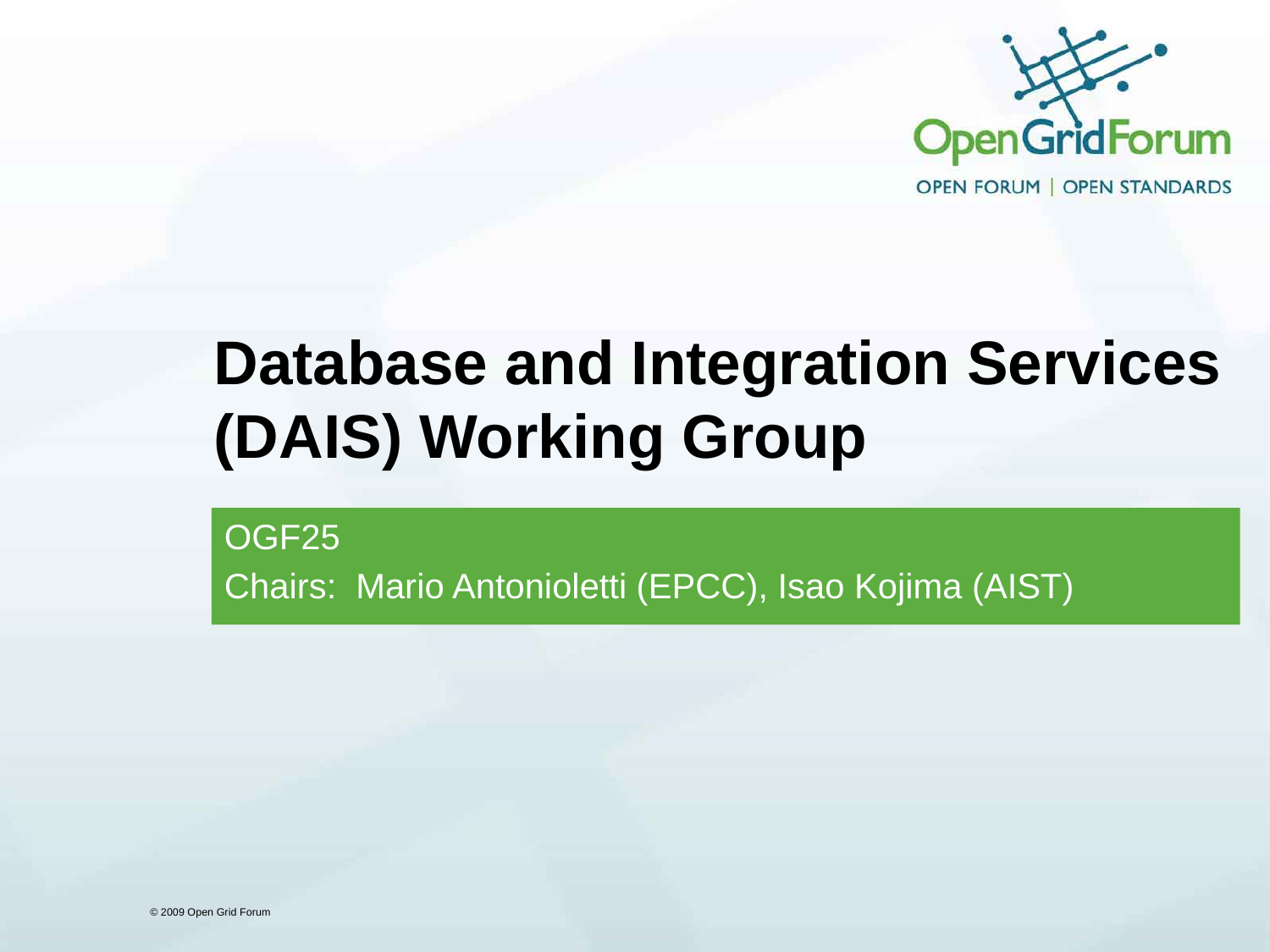

# Database and Integration Services (DAIS) Working Group
OGF25
Chairs:  Mario Antonioletti (EPCC), Isao Kojima (AIST)